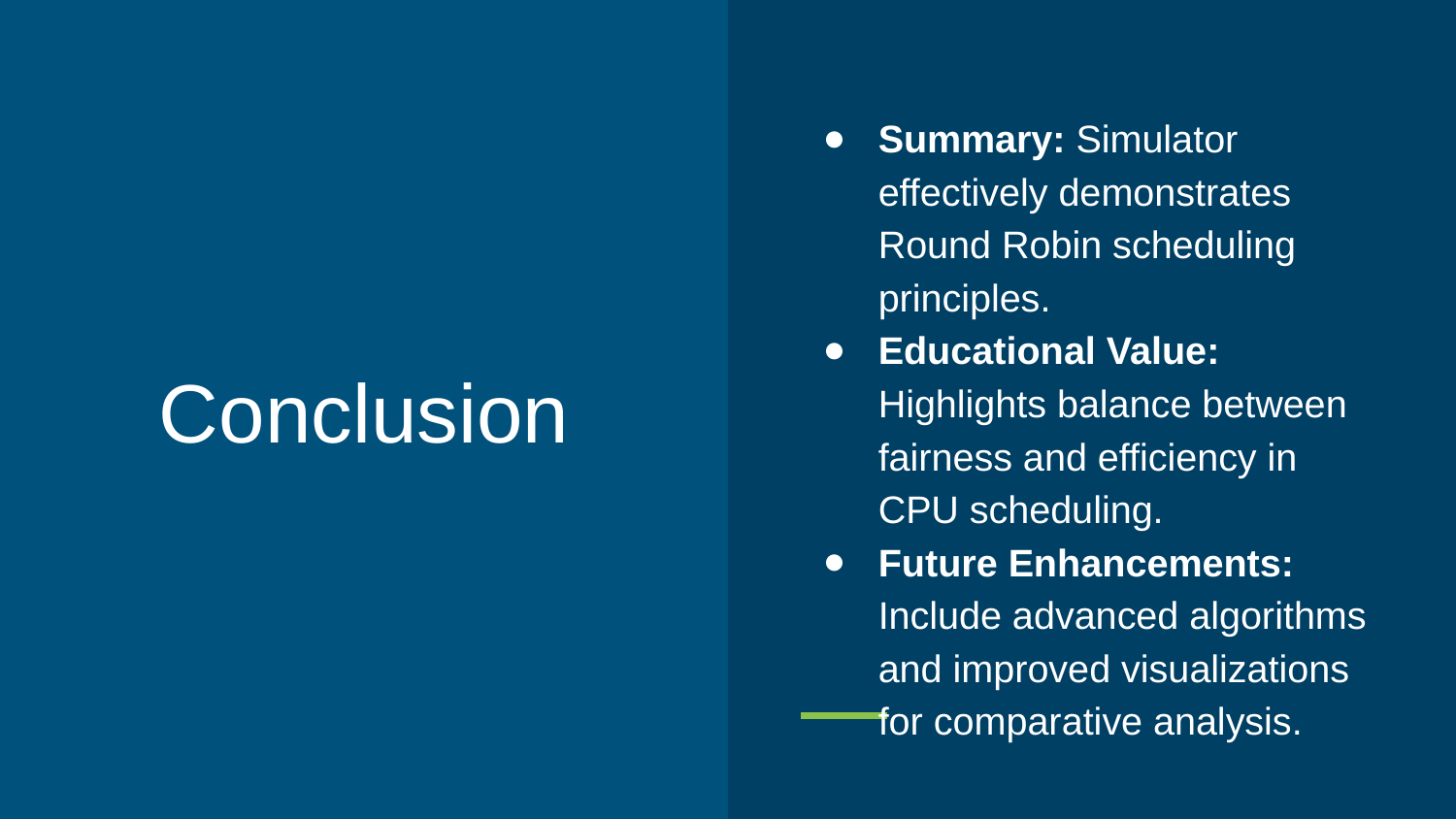

Summary: Simulator effectively demonstrates Round Robin scheduling principles.
Educational Value: Highlights balance between fairness and efficiency in CPU scheduling.
Future Enhancements: Include advanced algorithms and improved visualizations for comparative analysis.

# Conclusion